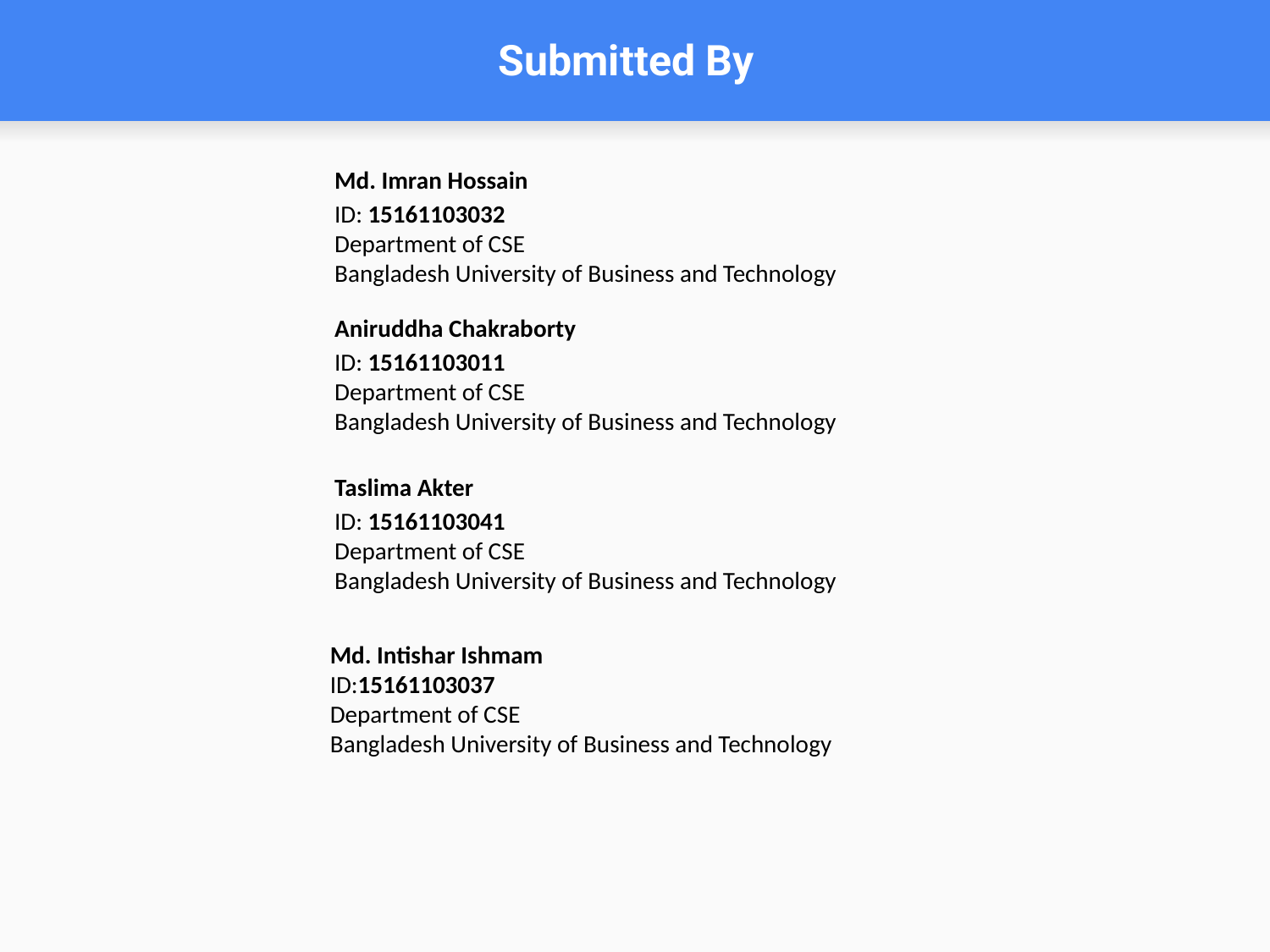

# Submitted By
Md. Imran Hossain

ID: 15161103032
Department of CSE
Bangladesh University of Business and Technology
Aniruddha Chakraborty

ID: 15161103011
Department of CSE
Bangladesh University of Business and Technology
Taslima Akter

ID: 15161103041
Department of CSE
Bangladesh University of Business and Technology
Md. Intishar Ishmam
ID:15161103037
Department of CSE
Bangladesh University of Business and Technology